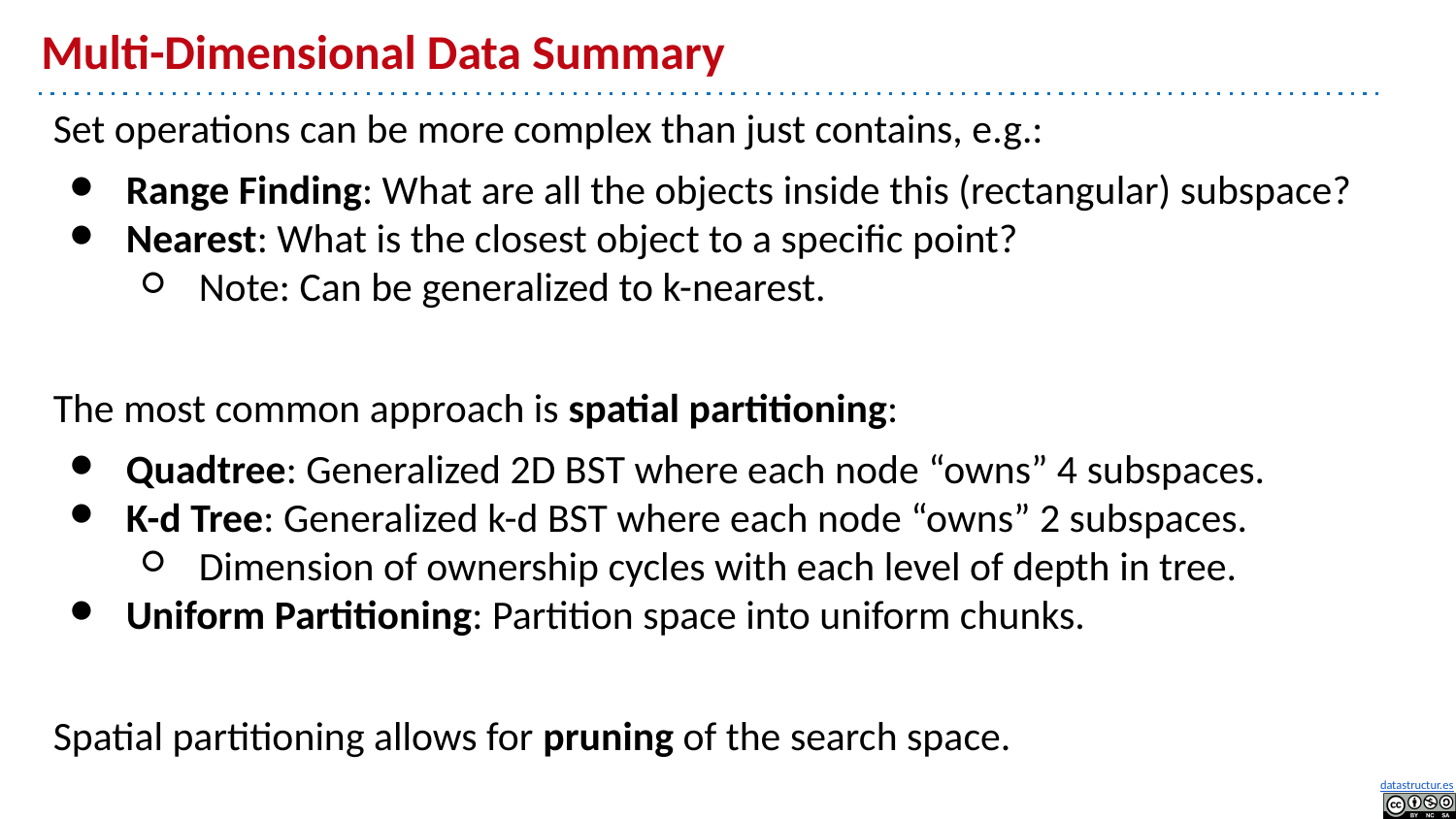

# Multi-Dimensional Data Summary
Set operations can be more complex than just contains, e.g.:
Range Finding: What are all the objects inside this (rectangular) subspace?
Nearest: What is the closest object to a specific point?
Note: Can be generalized to k-nearest.

The most common approach is spatial partitioning:
Quadtree: Generalized 2D BST where each node “owns” 4 subspaces.
K-d Tree: Generalized k-d BST where each node “owns” 2 subspaces.
Dimension of ownership cycles with each level of depth in tree.
Uniform Partitioning: Partition space into uniform chunks.

Spatial partitioning allows for pruning of the search space.